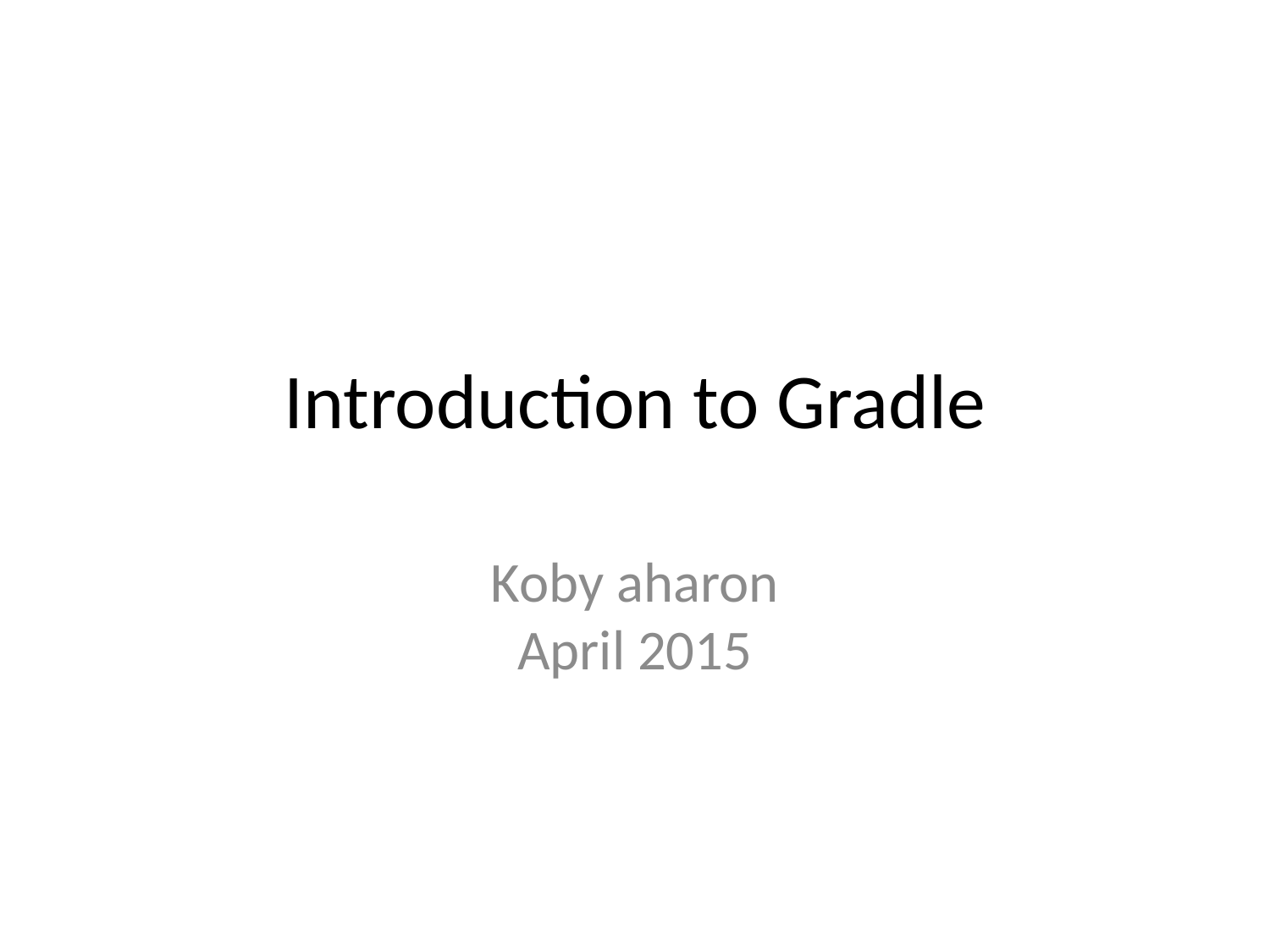

Introduction to Gradle
Koby aharon
April 2015